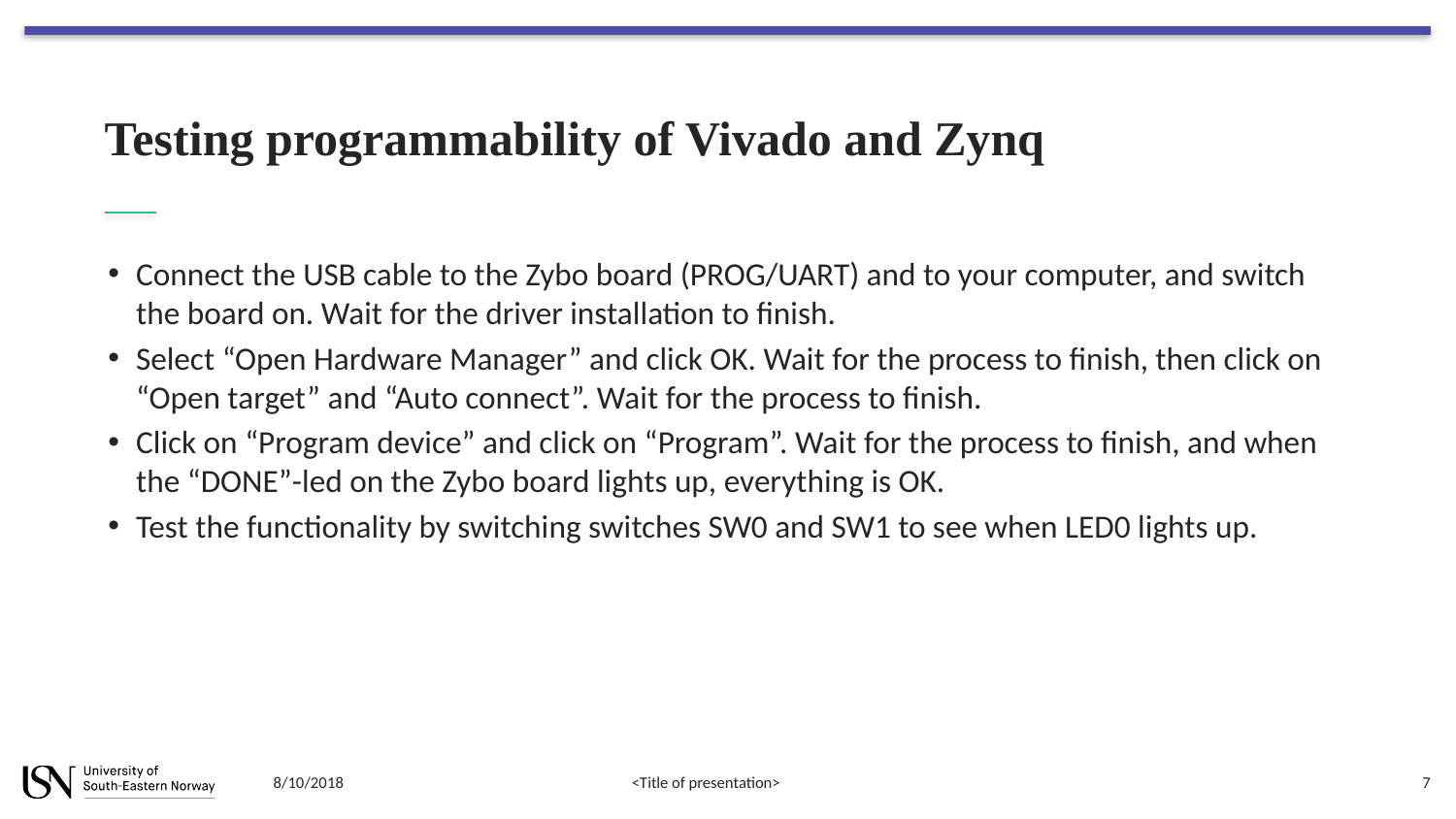

# Testing programmability of Vivado and Zynq
Connect the USB cable to the Zybo board (PROG/UART) and to your computer, and switch the board on. Wait for the driver installation to finish.
Select “Open Hardware Manager” and click OK. Wait for the process to finish, then click on “Open target” and “Auto connect”. Wait for the process to finish.
Click on “Program device” and click on “Program”. Wait for the process to finish, and when the “DONE”-led on the Zybo board lights up, everything is OK.
Test the functionality by switching switches SW0 and SW1 to see when LED0 lights up.
8/10/2018
<Title of presentation>
7